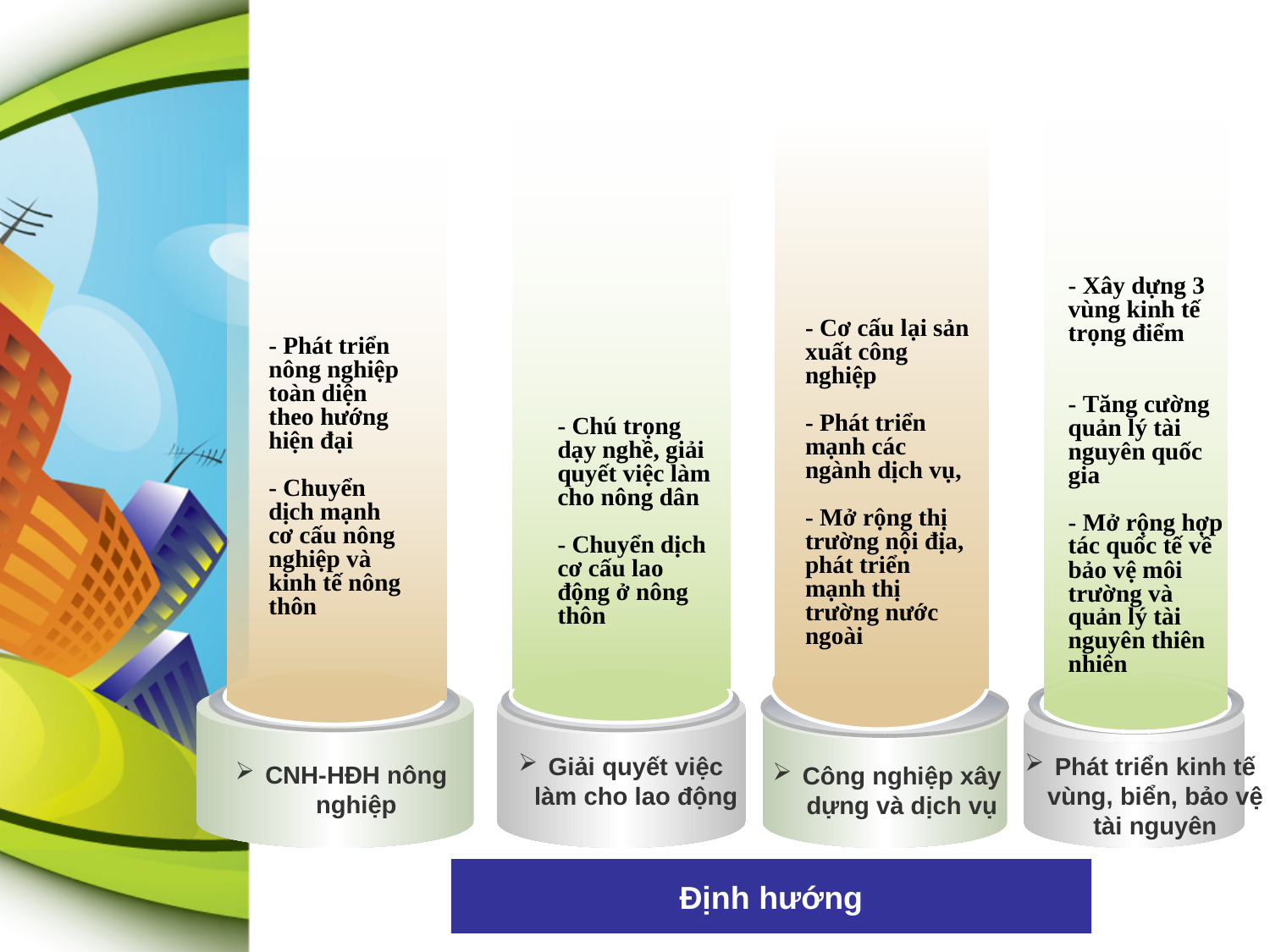

- Xây dựng 3 vùng kinh tế trọng điểm

- Tăng cường quản lý tài nguyên quốc gia

- Mở rộng hợp tác quốc tế về bảo vệ môi trường và quản lý tài nguyên thiên nhiên
- Cơ cấu lại sản xuất công nghiệp

- Phát triển mạnh các ngành dịch vụ,

- Mở rộng thị trường nội địa, phát triển mạnh thị trường nước ngoài
- Phát triển nông nghiệp toàn diện theo hướng hiện đại

- Chuyển dịch mạnh cơ cấu nông nghiệp và kinh tế nông thôn

- Chú trọng dạy nghề, giải quyết việc làm cho nông dân

- Chuyển dịch cơ cấu lao động ở nông thôn

Phát triển kinh tế vùng, biển, bảo vệ tài nguyên
Giải quyết việc làm cho lao động
CNH-HĐH nông nghiệp
Công nghiệp xây dựng và dịch vụ

Định hướng